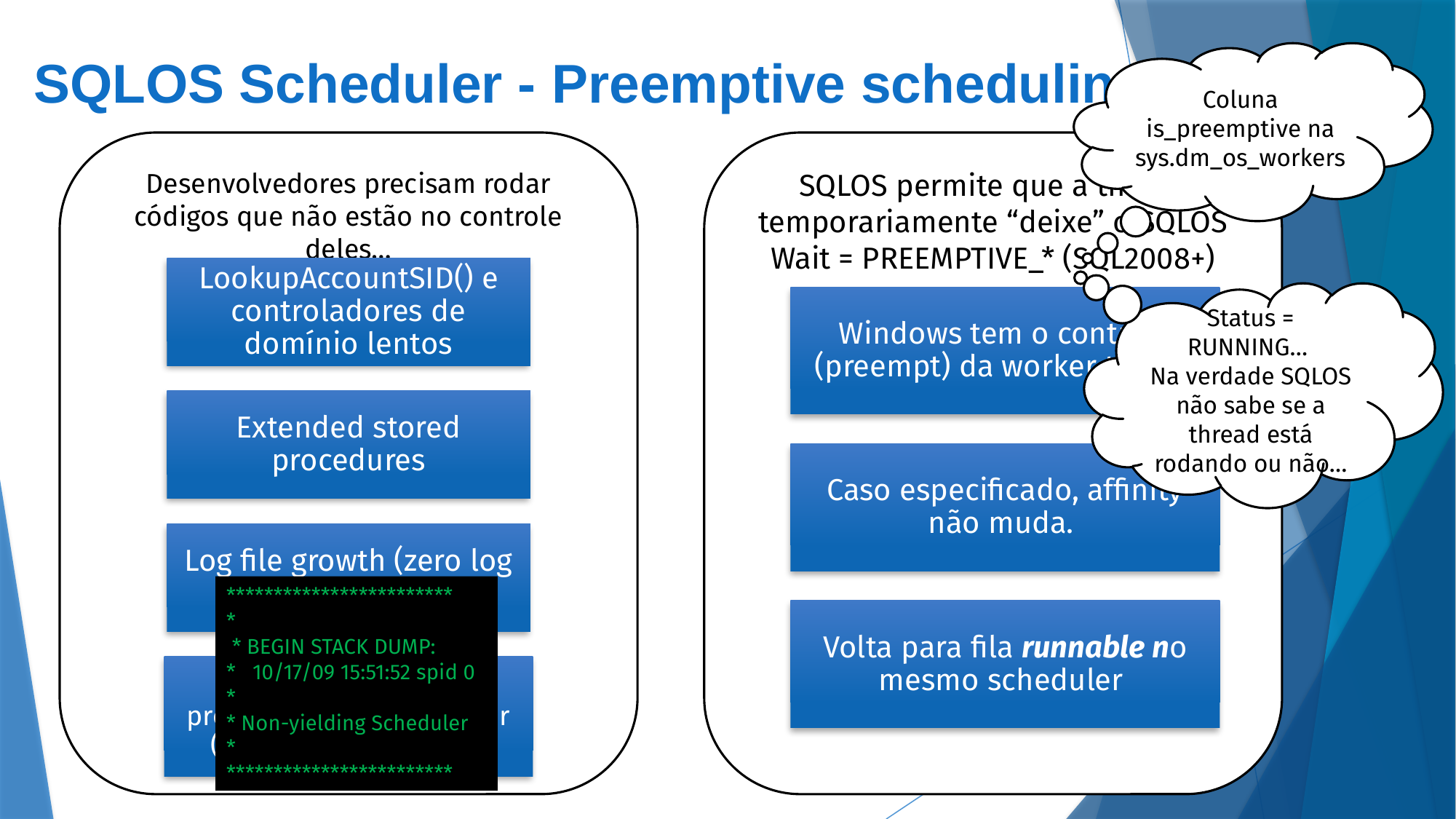

# SQLOS Scheduler - Preemptive scheduling
Coluna is_preemptive na sys.dm_os_workers
Desenvolvedores precisam rodar códigos que não estão no controle deles…
SQLOS permite que a thread temporariamente “deixe” o SQLOS
Wait = PREEMPTIVE_* (SQL2008+)
Windows tem o controle (preempt) da worker thread
Caso especificado, affinity não muda.
Volta para fila runnable no mesmo scheduler
LookupAccountSID() e controladores de domínio lentos
Extended stored procedures
Log file growth (zero log file)
Cuidados extras, ou problemas podem ocorrer (non-yielding threads)
Status = RUNNING…
Na verdade SQLOS não sabe se a thread está rodando ou não…
************************
*
 * BEGIN STACK DUMP:
*   10/17/09 15:51:52 spid 0
*
* Non-yielding Scheduler
*
************************